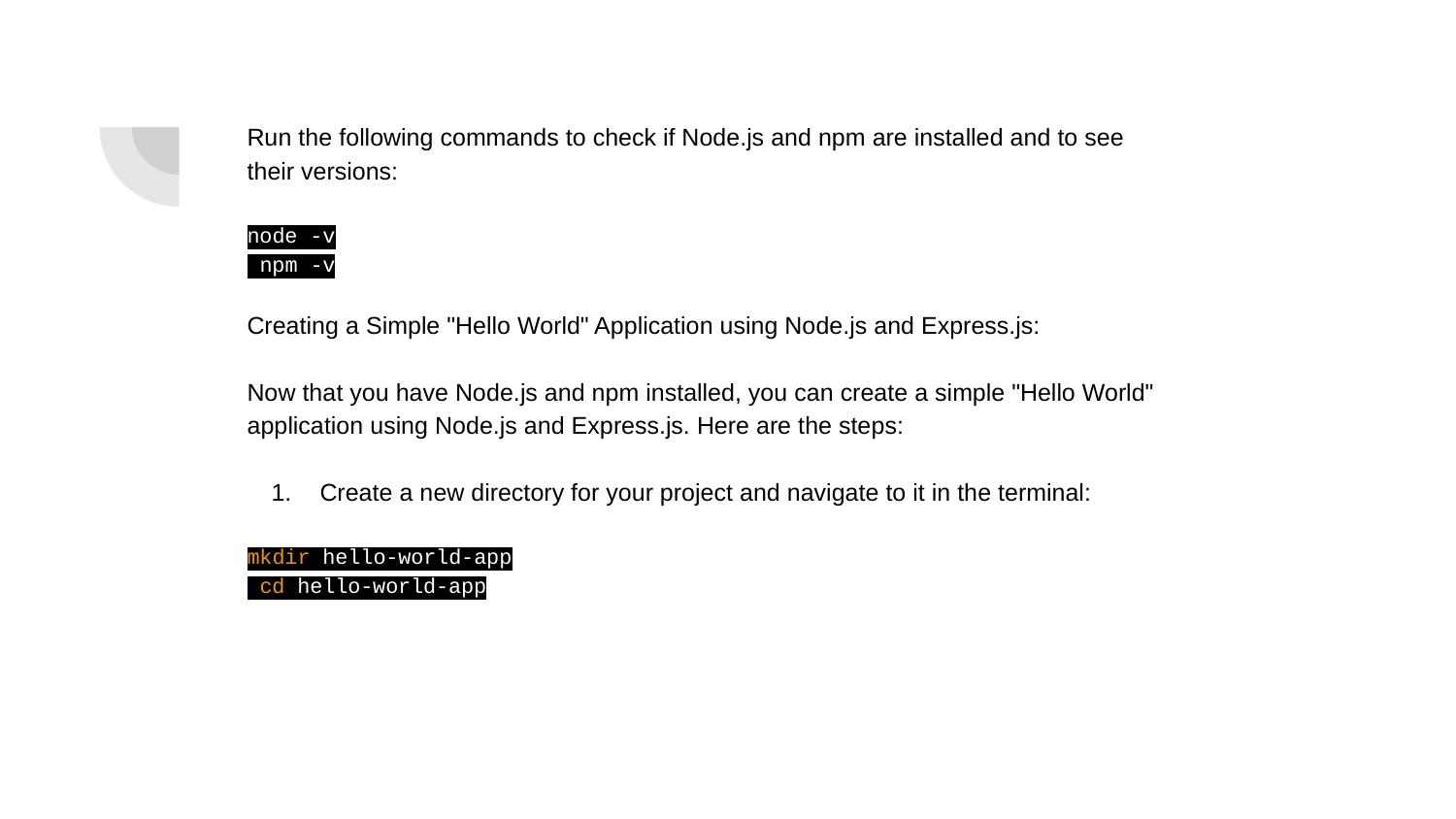

Run the following commands to check if Node.js and npm are installed and to see their versions:

node -v
 npm -v

Creating a Simple "Hello World" Application using Node.js and Express.js:

Now that you have Node.js and npm installed, you can create a simple "Hello World" application using Node.js and Express.js. Here are the steps:

Create a new directory for your project and navigate to it in the terminal:

mkdir hello-world-app
 cd hello-world-app